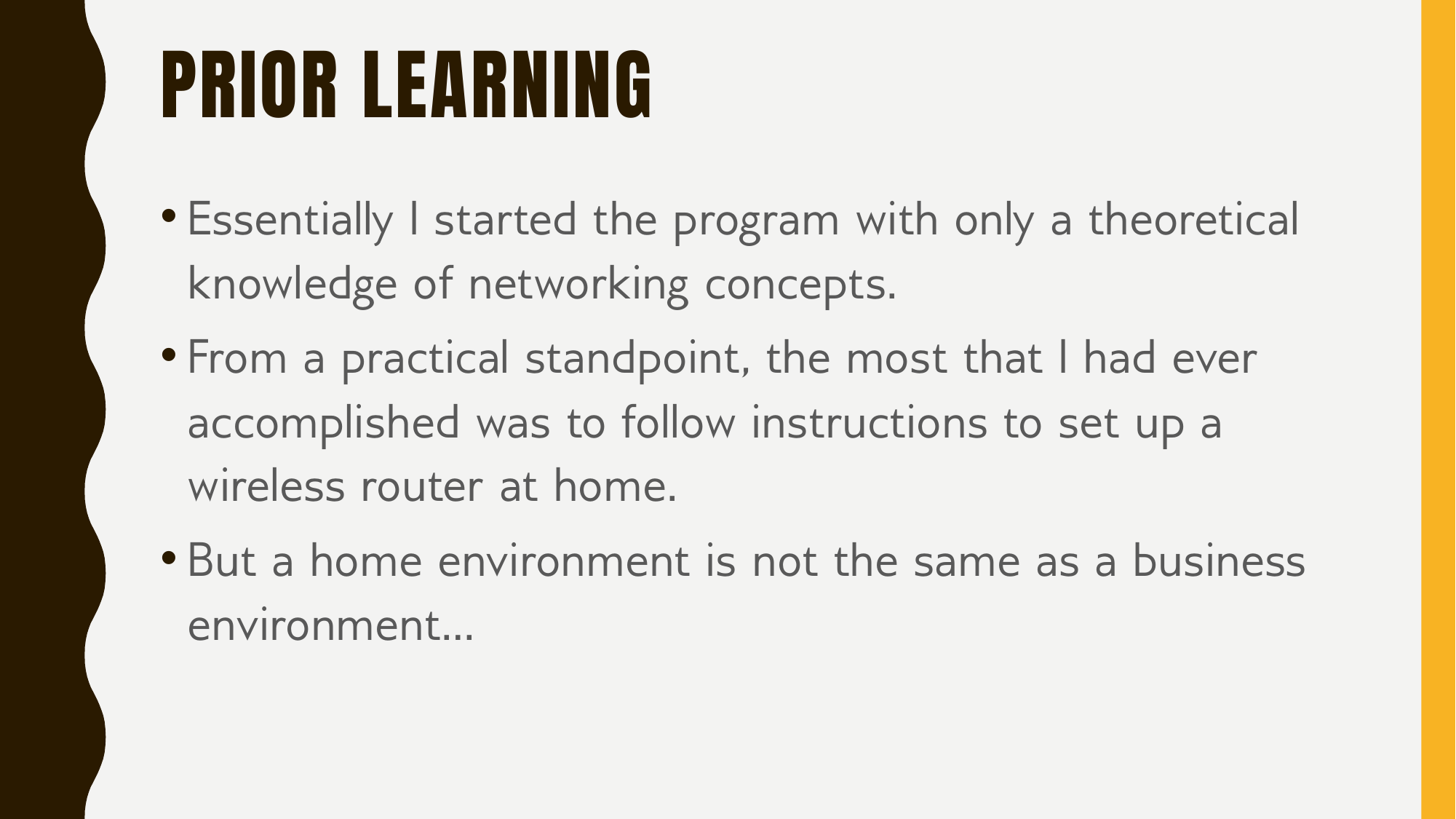

# Prior learning
Essentially I started the program with only a theoretical knowledge of networking concepts.
From a practical standpoint, the most that I had ever accomplished was to follow instructions to set up a wireless router at home.
But a home environment is not the same as a business environment…